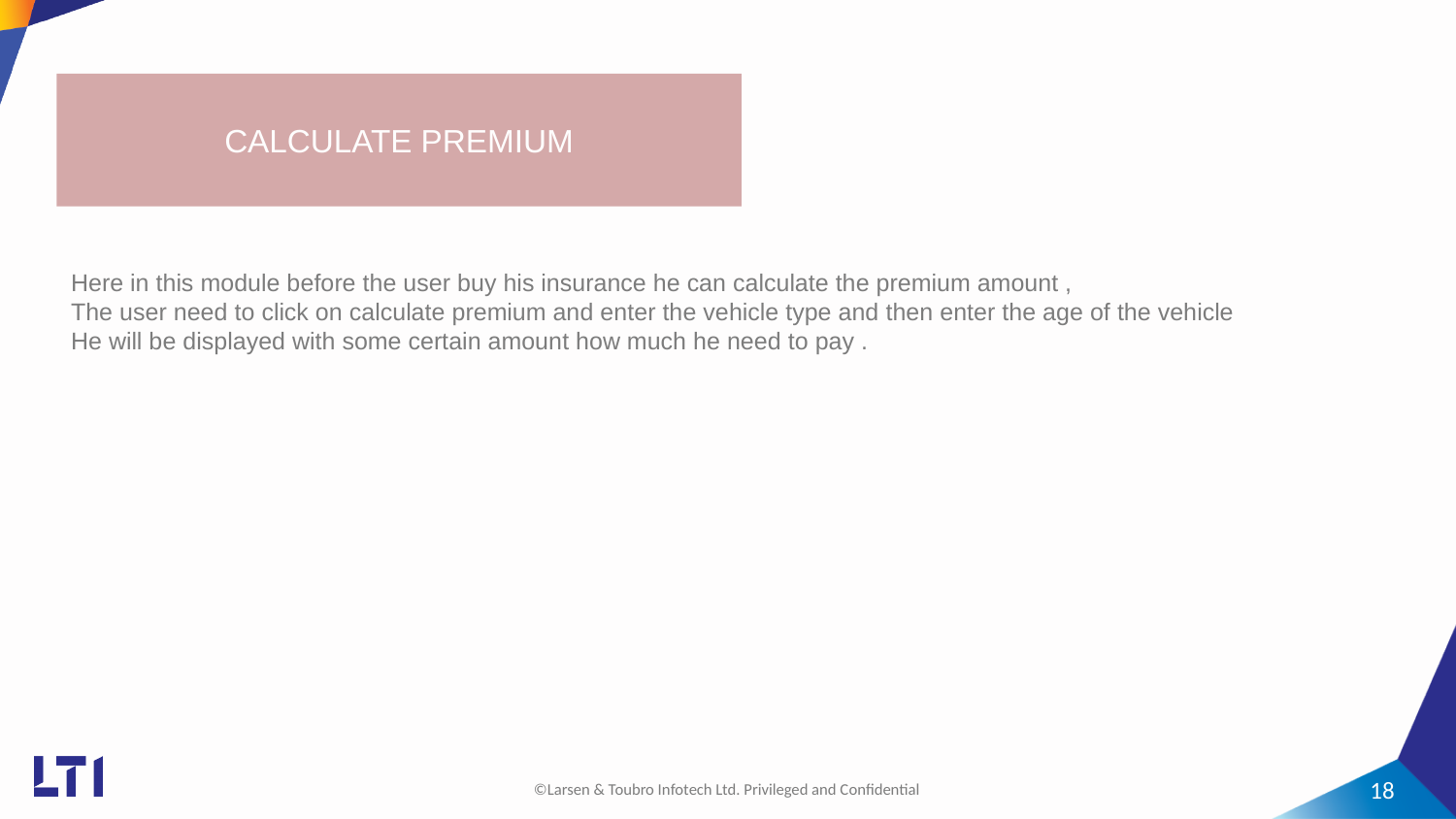

CALCULATE PREMIUM
Here in this module before the user buy his insurance he can calculate the premium amount ,
The user need to click on calculate premium and enter the vehicle type and then enter the age of the vehicle
He will be displayed with some certain amount how much he need to pay .